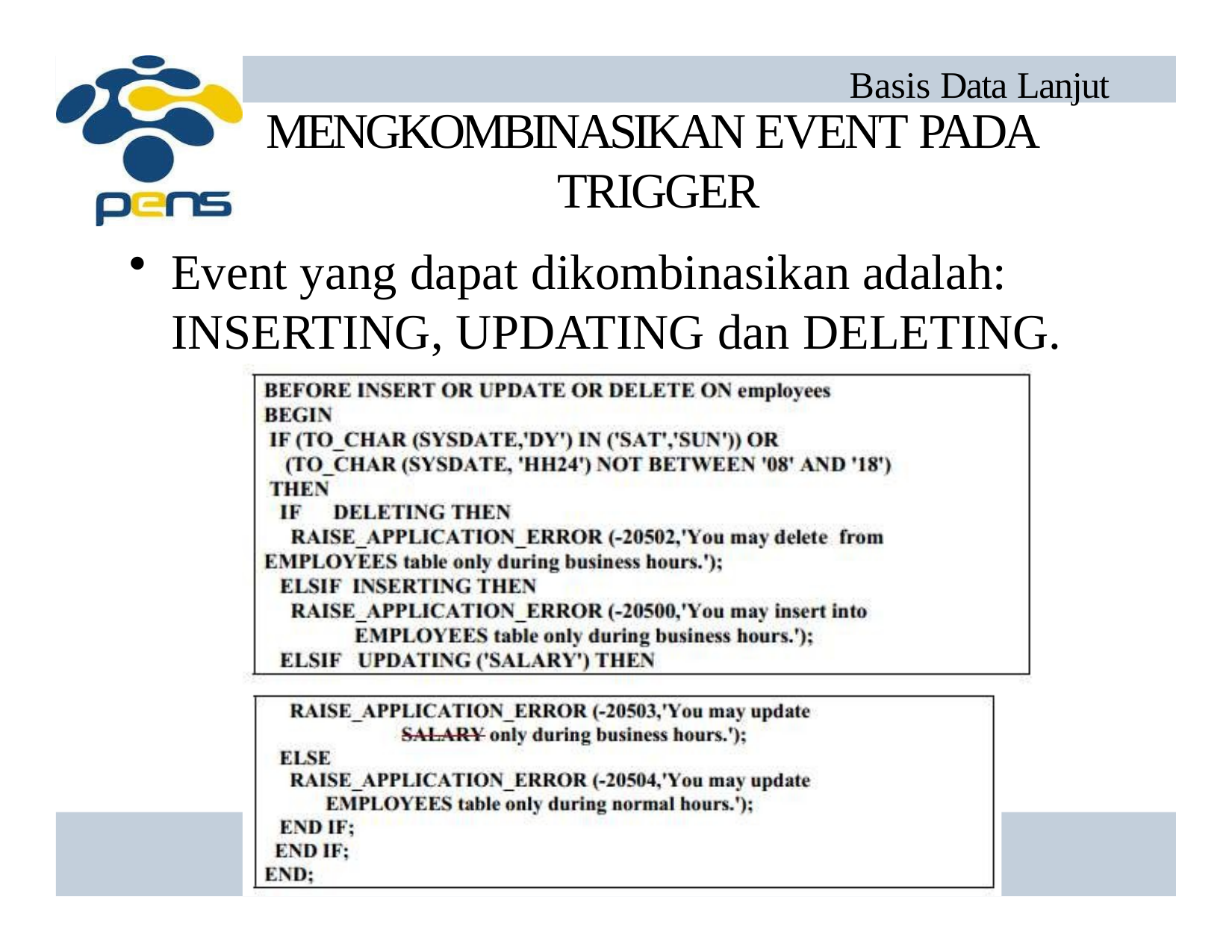

# Basis Data Lanjut
MENGKOMBINASIKAN EVENT PADA  TRIGGER
Event yang dapat dikombinasikan adalah:  INSERTING, UPDATING dan DELETING.